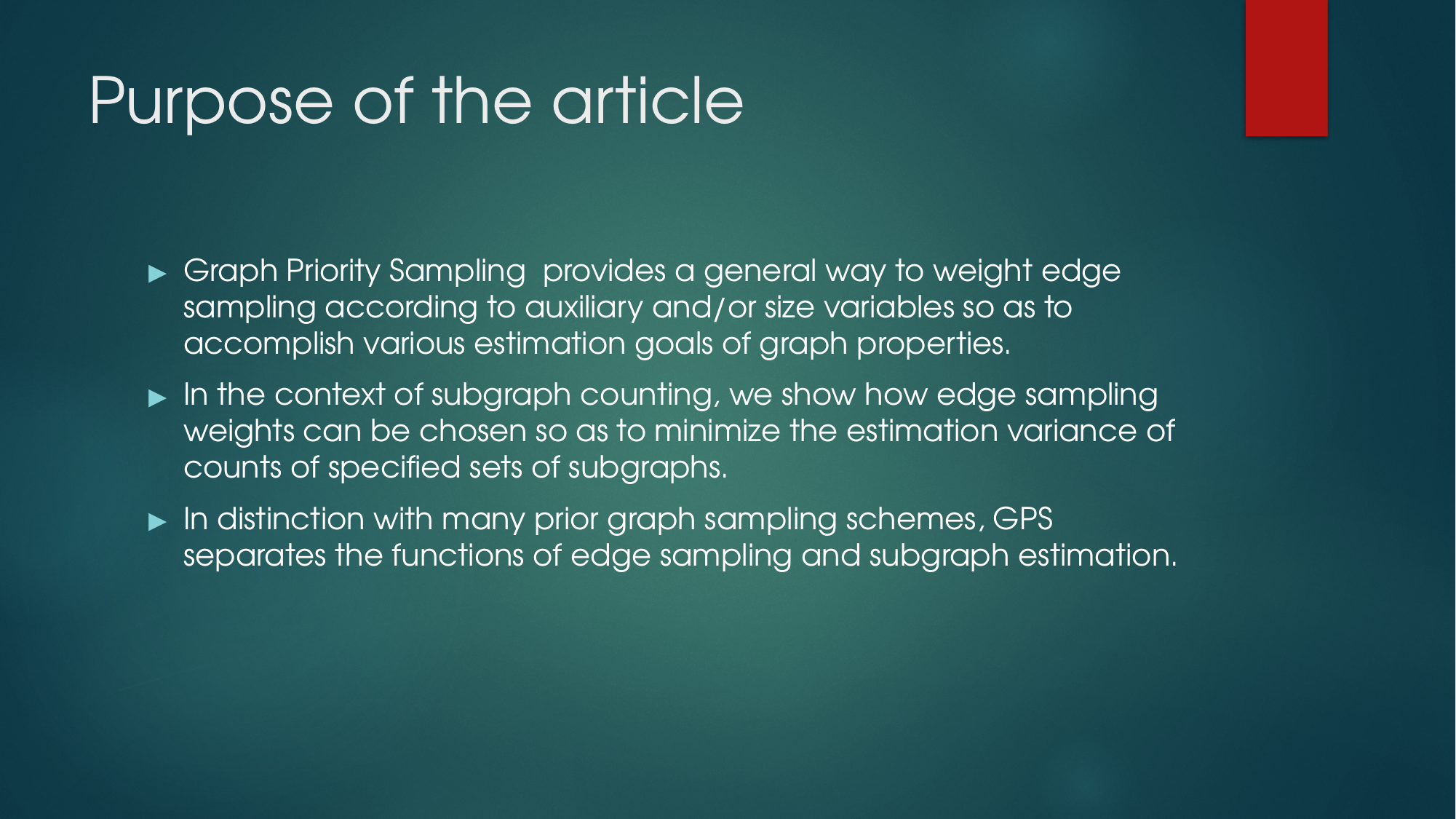

# Purpose of the article
Graph Priority Sampling  provides a general way to weight edge sampling according to auxiliary and/or size variables so as to accomplish various estimation goals of graph properties.
In the context of subgraph counting, we show how edge sampling weights can be chosen so as to minimize the estimation variance of counts of specified sets of subgraphs.
In distinction with many prior graph sampling schemes, GPS separates the functions of edge sampling and subgraph estimation.